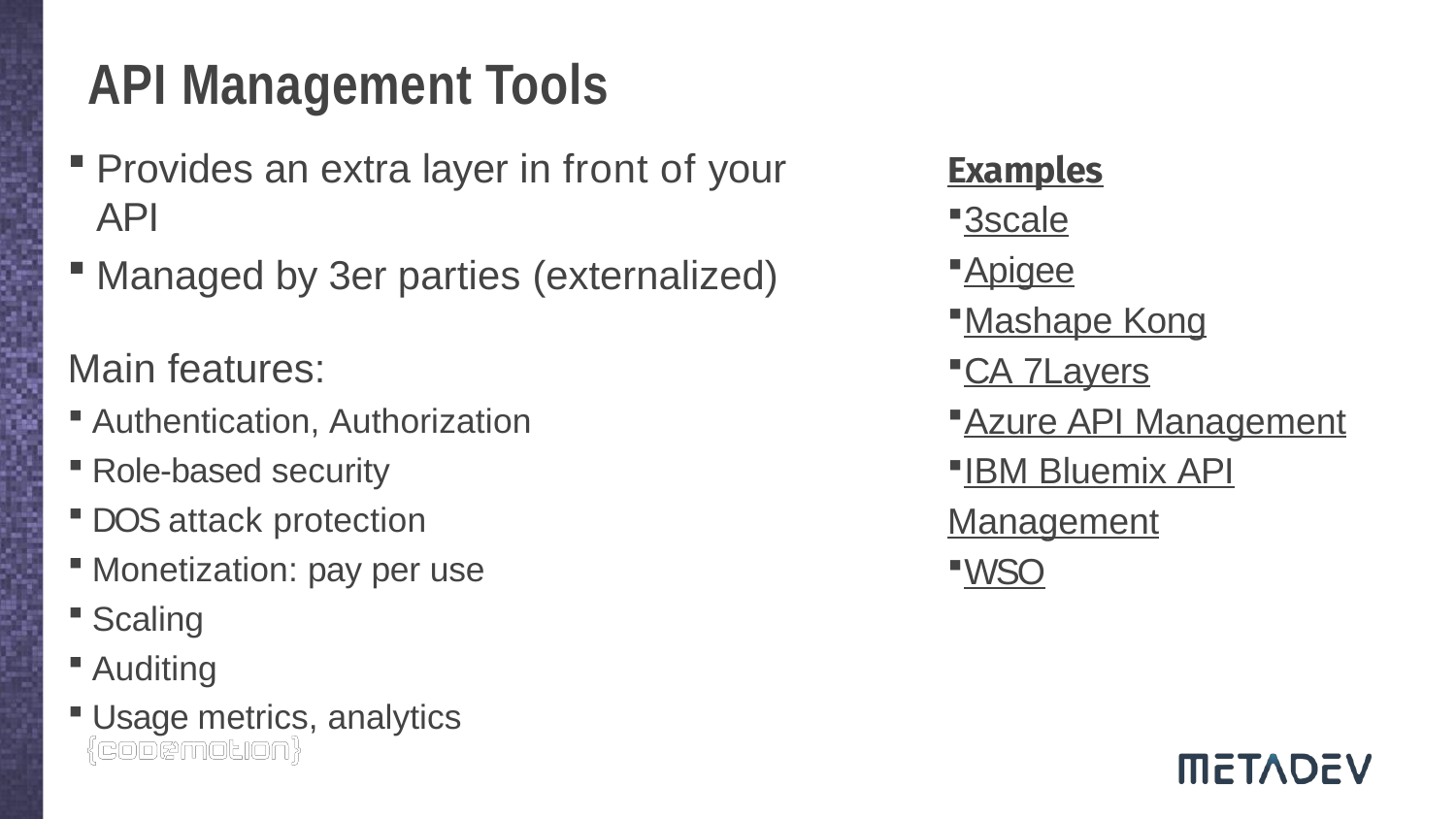

# API Management Tools
Provides an extra layer in front of your API
Managed by 3er parties (externalized)

Main features:
Authentication, Authorization
Role-based security
DOS attack protection
Monetization: pay per use
Scaling
Auditing
Usage metrics, analytics
Examples
3scale
Apigee
Mashape Kong
CA 7Layers
Azure API Management
IBM Bluemix API
Management
WSO